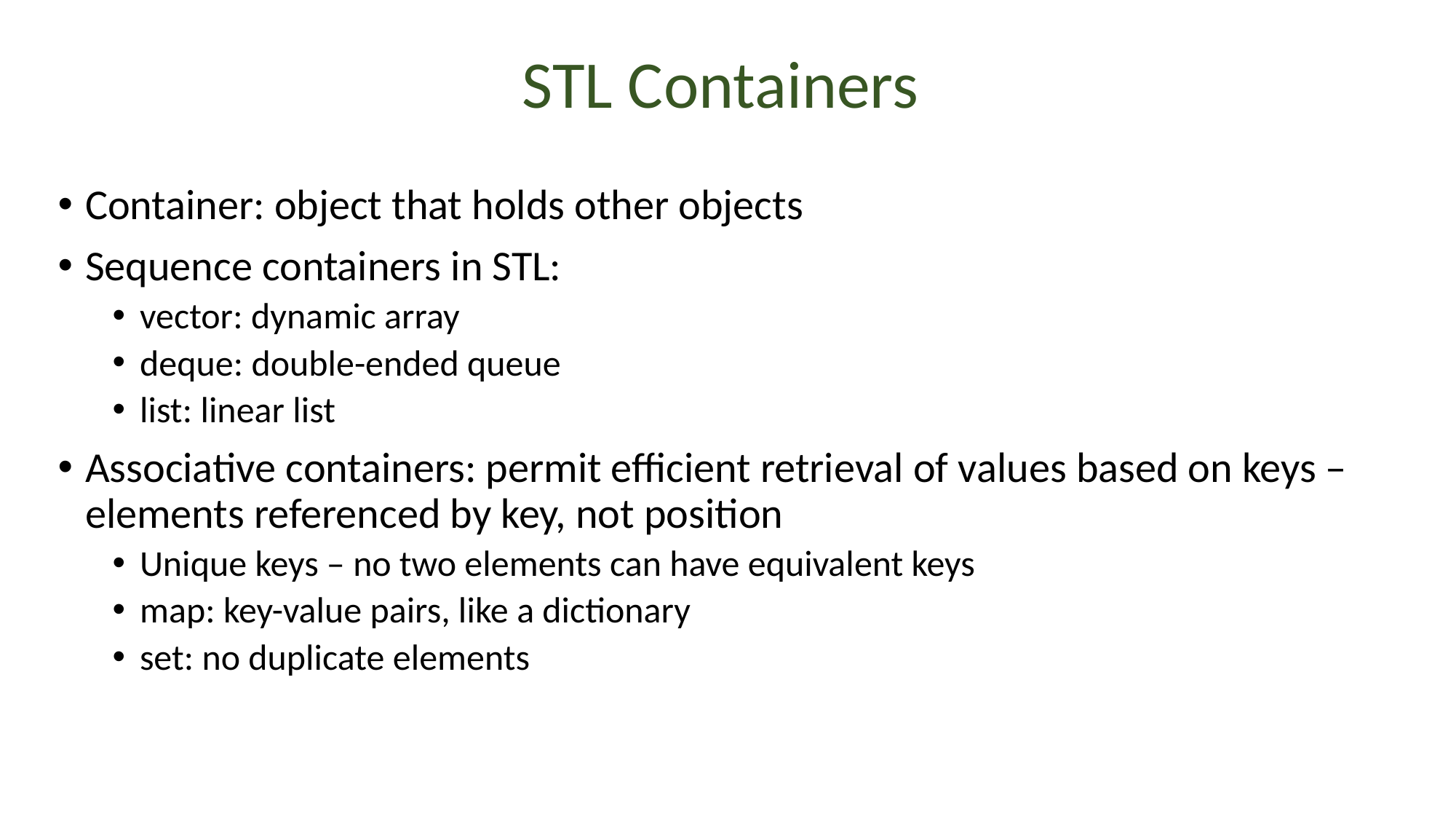

# STL Containers
Container: object that holds other objects
Sequence containers in STL:
vector: dynamic array
deque: double-ended queue
list: linear list
Associative containers: permit efficient retrieval of values based on keys – elements referenced by key, not position
Unique keys – no two elements can have equivalent keys
map: key-value pairs, like a dictionary
set: no duplicate elements